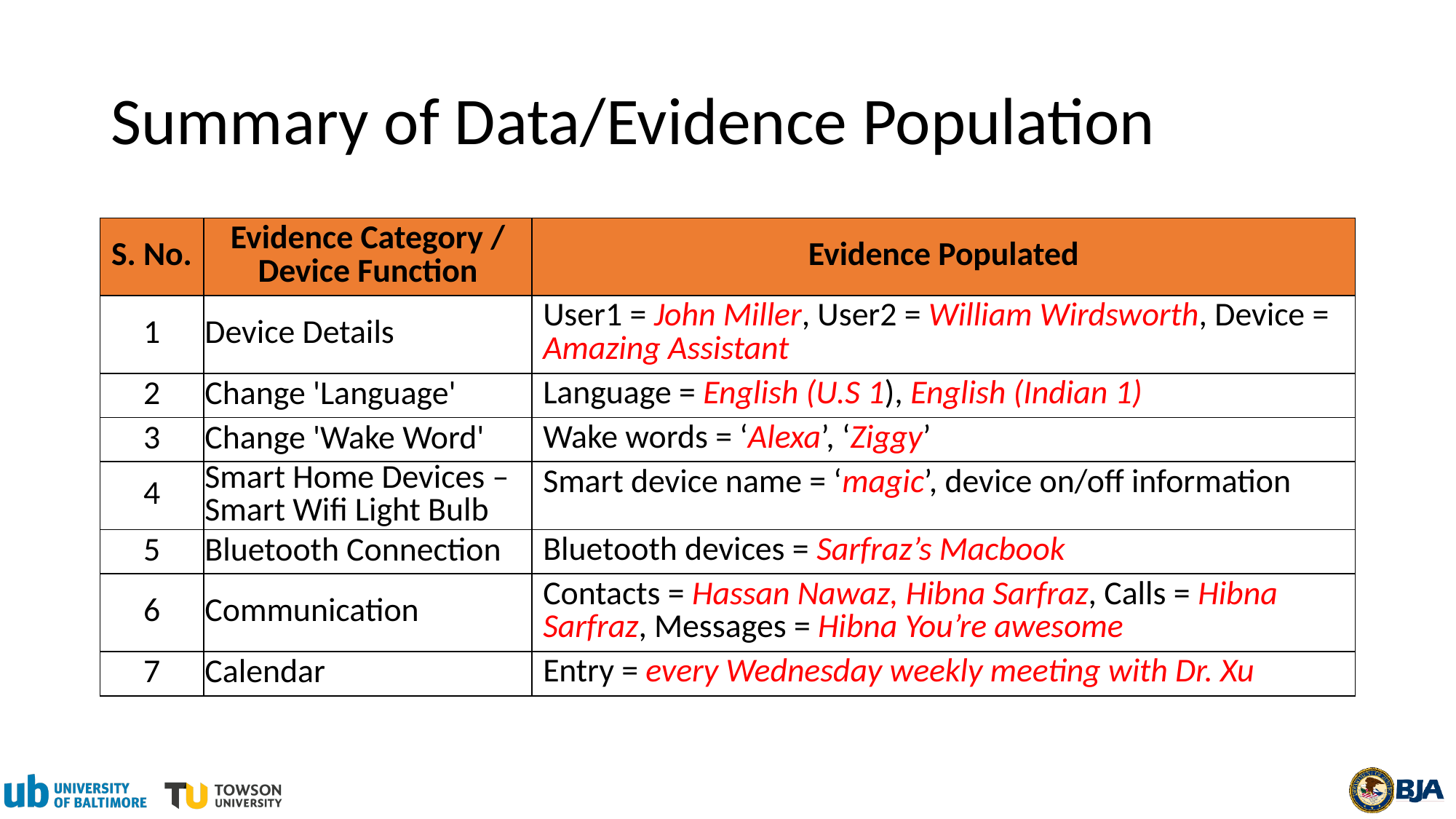

# Summary of Data/Evidence Population
| S. No. | Evidence Category / Device Function | Evidence Populated |
| --- | --- | --- |
| 1 | Device Details | User1 = John Miller, User2 = William Wirdsworth, Device = Amazing Assistant |
| 2 | Change 'Language' | Language = English (U.S 1), English (Indian 1) |
| 3 | Change 'Wake Word' | Wake words = ‘Alexa’, ‘Ziggy’ |
| 4 | Smart Home Devices – Smart Wifi Light Bulb | Smart device name = ‘magic’, device on/off information |
| 5 | Bluetooth Connection | Bluetooth devices = Sarfraz’s Macbook |
| 6 | Communication | Contacts = Hassan Nawaz, Hibna Sarfraz, Calls = Hibna Sarfraz, Messages = Hibna You’re awesome |
| 7 | Calendar | Entry = every Wednesday weekly meeting with Dr. Xu |